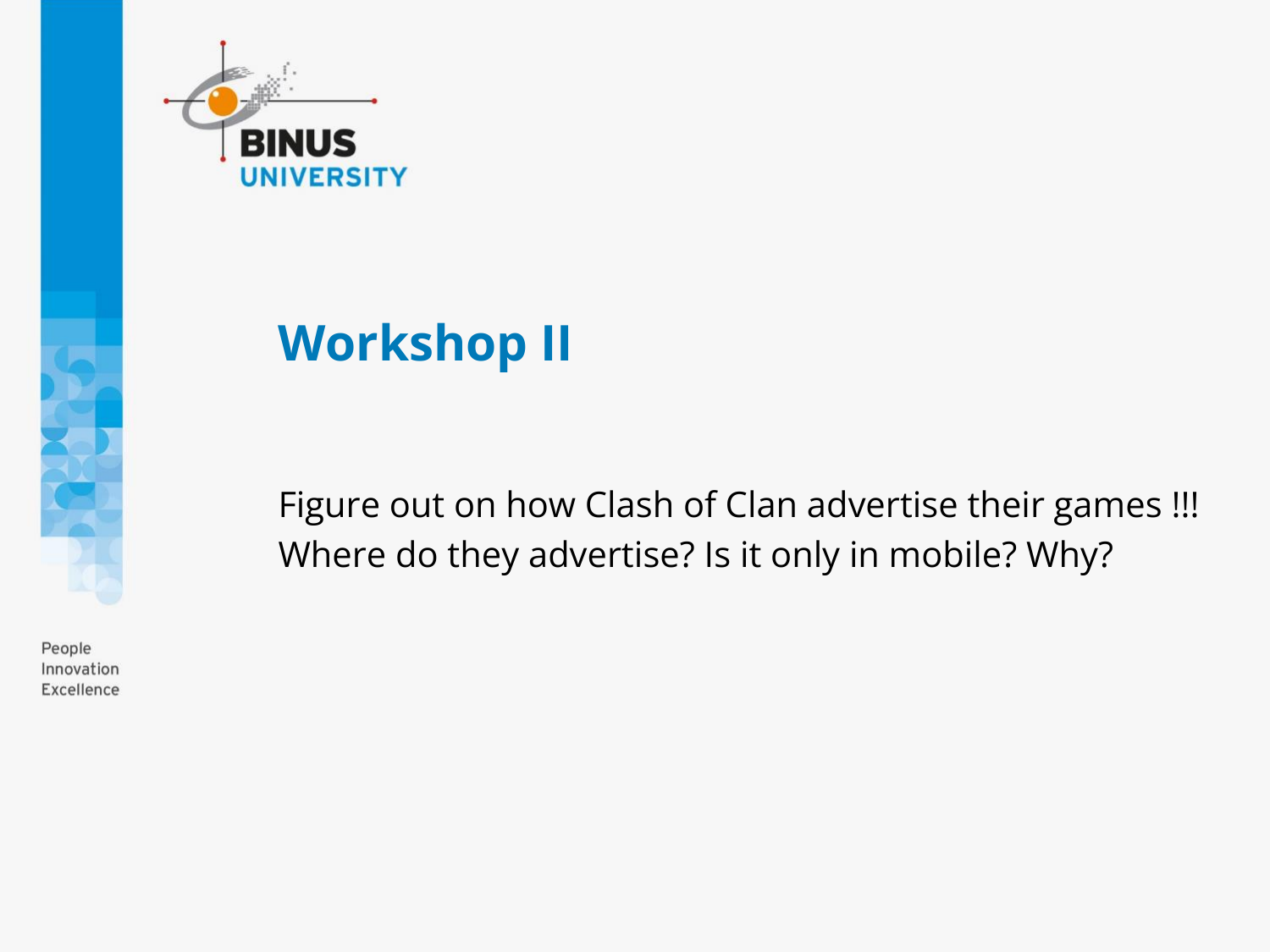

# Workshop II

Figure out on how Clash of Clan advertise their games !!!
Where do they advertise? Is it only in mobile? Why?